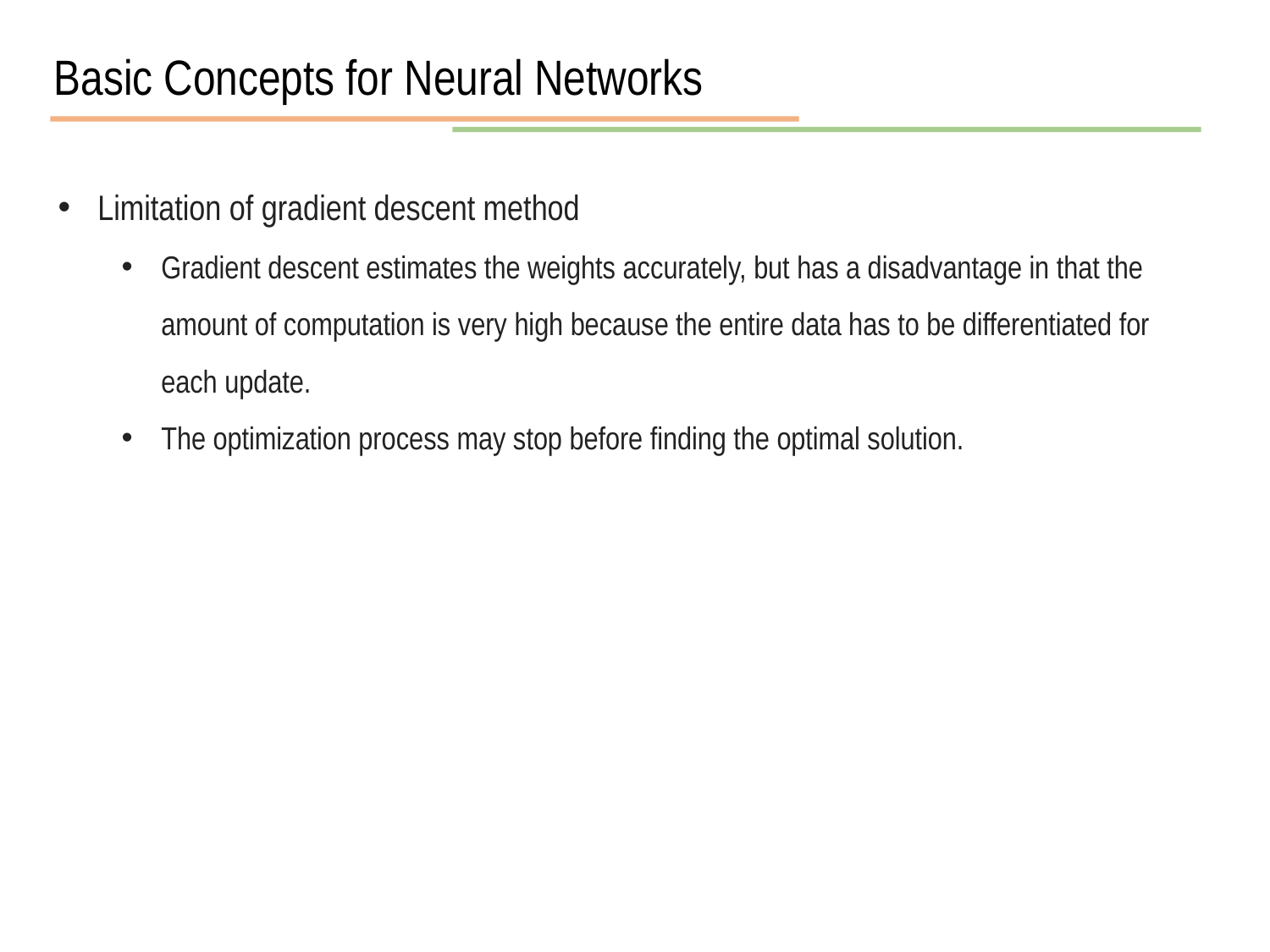

Basic Concepts for Neural Networks
Limitation of gradient descent method
Gradient descent estimates the weights accurately, but has a disadvantage in that the amount of computation is very high because the entire data has to be differentiated for each update.
The optimization process may stop before finding the optimal solution.